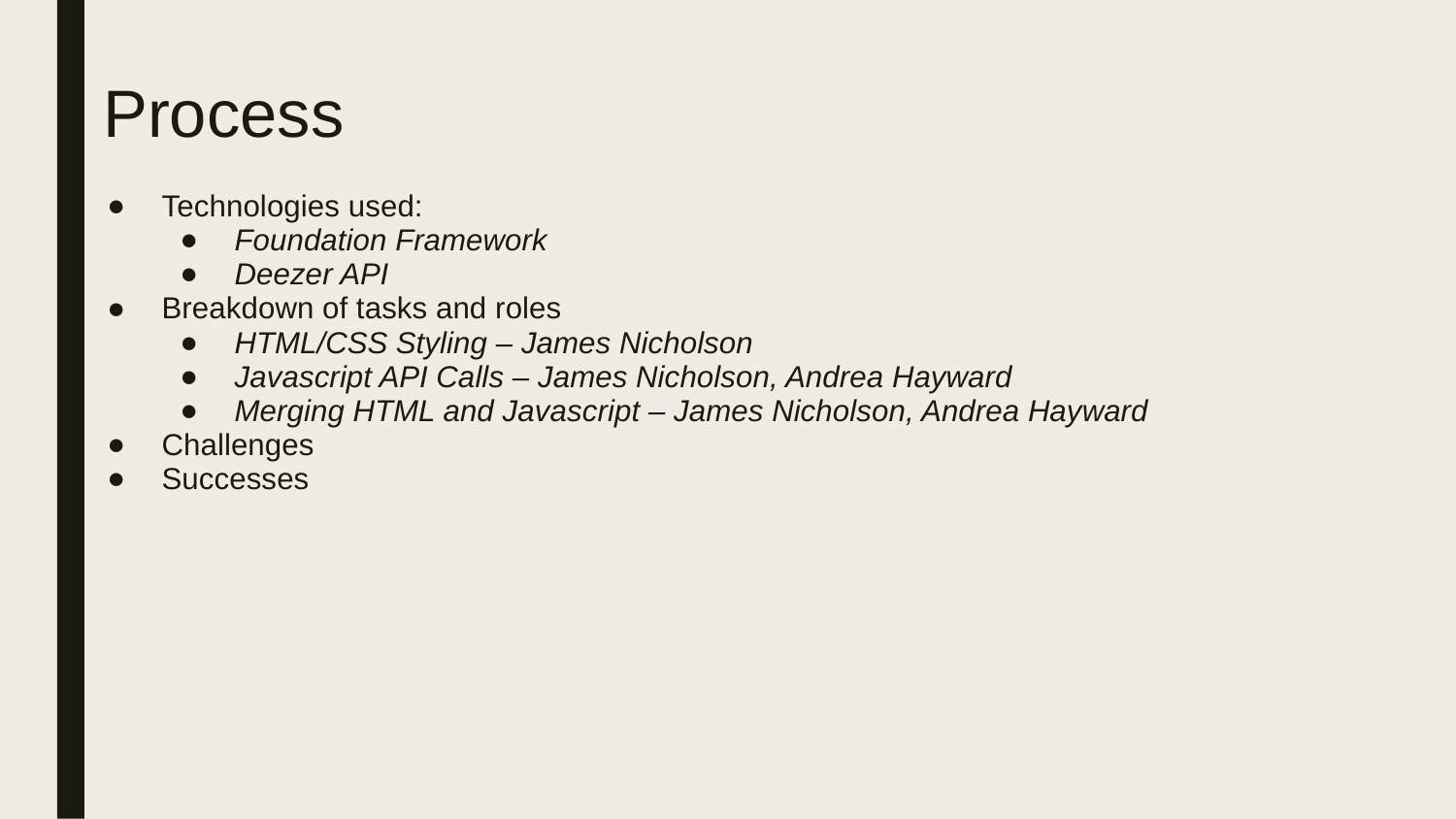

# Process
Technologies used:
Foundation Framework
Deezer API
Breakdown of tasks and roles
HTML/CSS Styling – James Nicholson
Javascript API Calls – James Nicholson, Andrea Hayward
Merging HTML and Javascript – James Nicholson, Andrea Hayward
Challenges
Successes